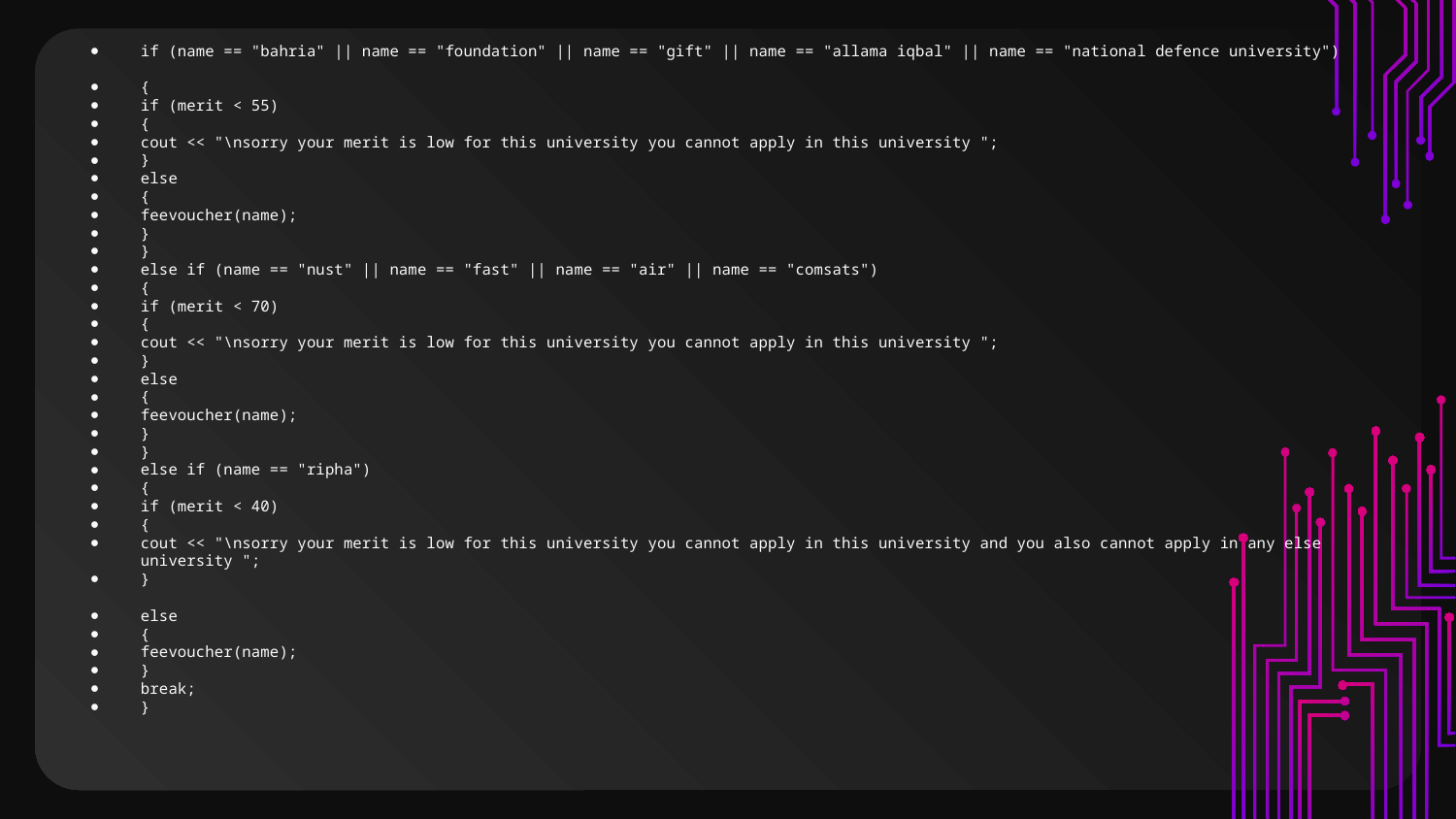

if (name == "bahria" || name == "foundation" || name == "gift" || name == "allama iqbal" || name == "national defence university")

{
if (merit < 55)
{
cout << "\nsorry your merit is low for this university you cannot apply in this university ";
}
else
{
feevoucher(name);
}
}
else if (name == "nust" || name == "fast" || name == "air" || name == "comsats")
{
if (merit < 70)
{
cout << "\nsorry your merit is low for this university you cannot apply in this university ";
}
else
{
feevoucher(name);
}
}
else if (name == "ripha")
{
if (merit < 40)
{
cout << "\nsorry your merit is low for this university you cannot apply in this university and you also cannot apply in any else university ";
}

else
{
feevoucher(name);
}
break;
}